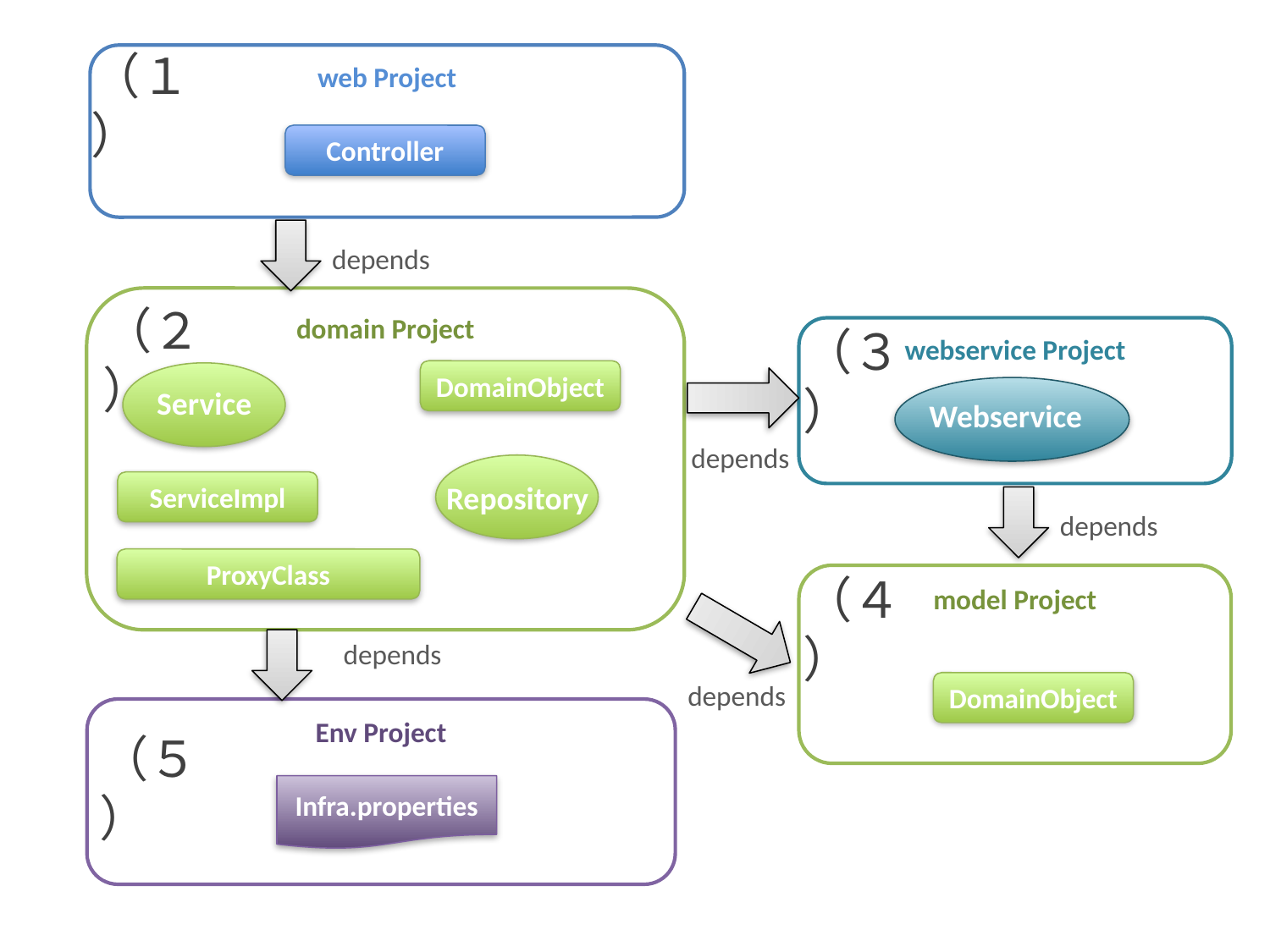

（１）
web Project
Controller

depends
domain Project
（２）
（３）
webservice Project

DomainObject

Service

Webservice
depends

ServiceImpl
Repository

depends
ProxyClass
（４）
model Project

depends
depends
DomainObject
Env Project
（５）
Infra.properties